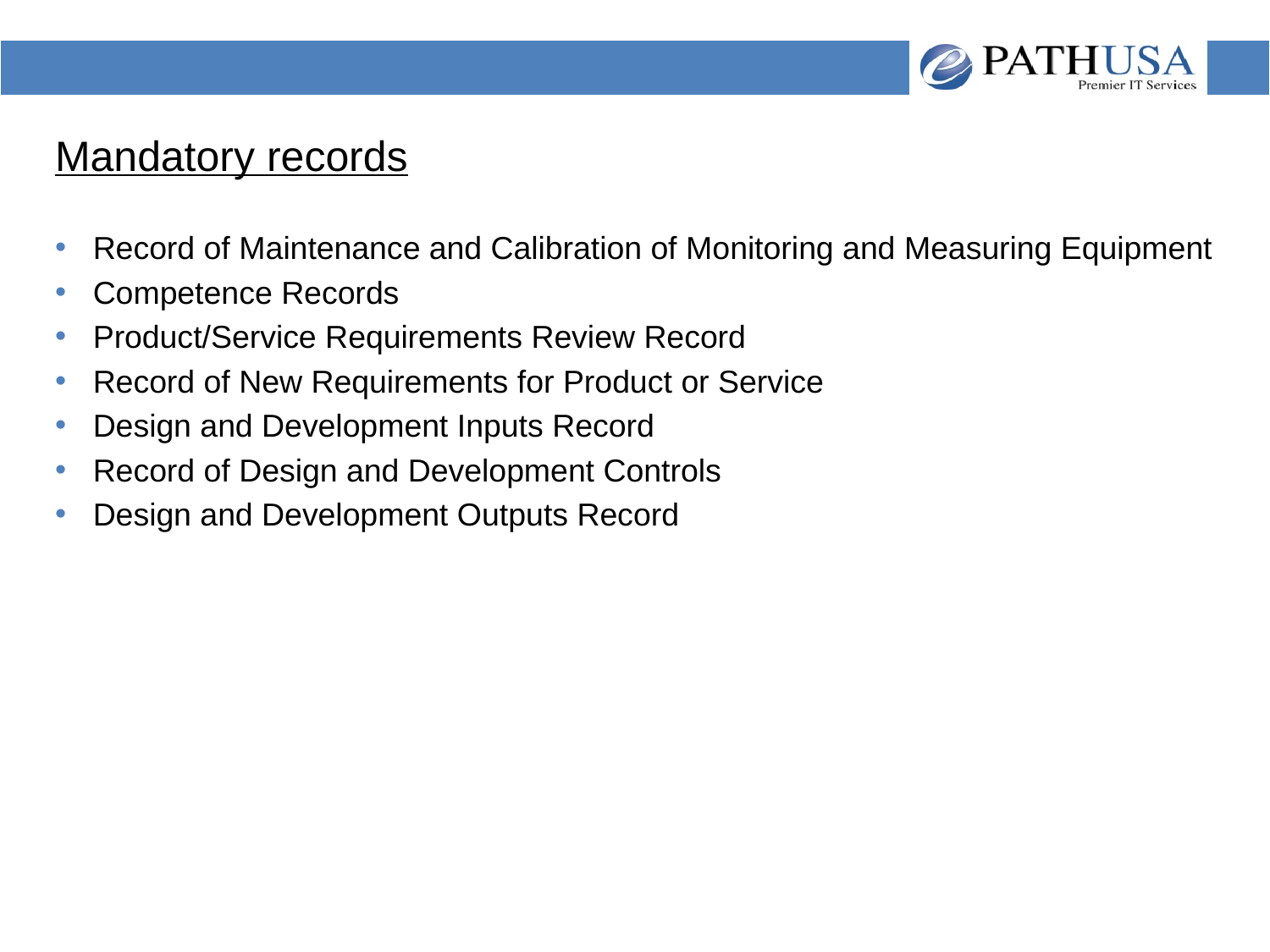

# Mandatory records
Record of Maintenance and Calibration of Monitoring and Measuring Equipment
Competence Records
Product/Service Requirements Review Record
Record of New Requirements for Product or Service
Design and Development Inputs Record
Record of Design and Development Controls
Design and Development Outputs Record